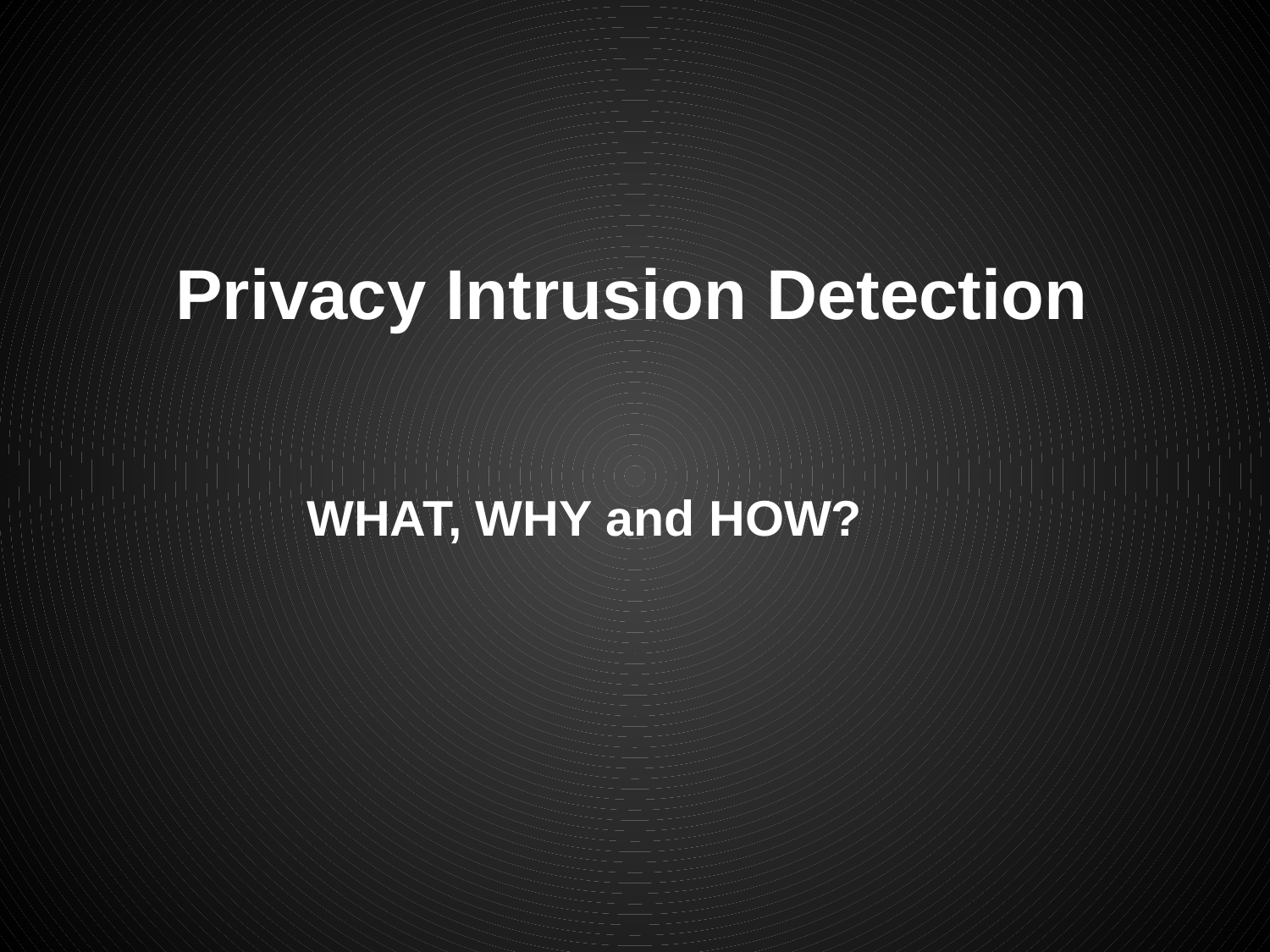

# Privacy Intrusion Detection
WHAT, WHY and HOW?